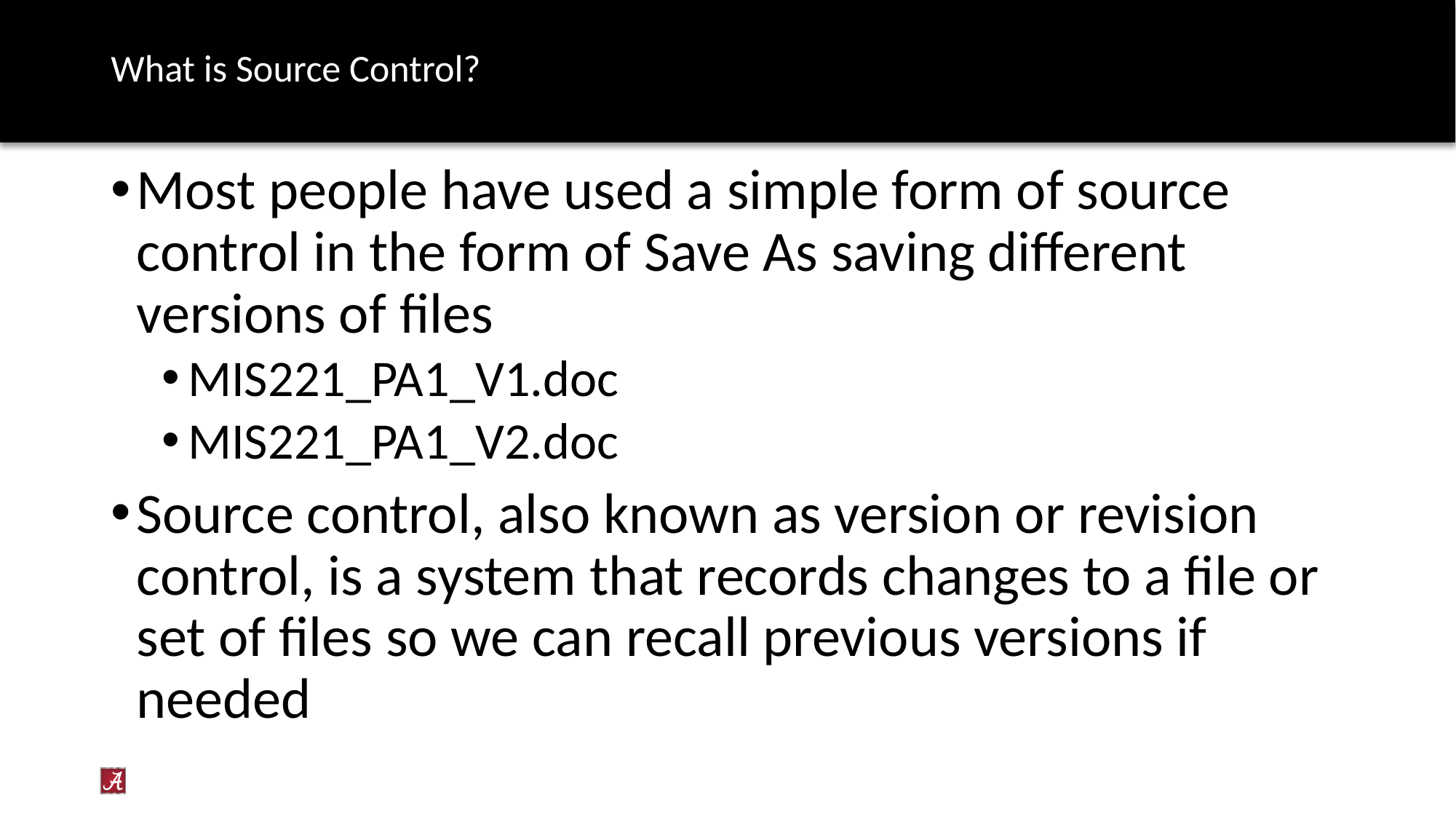

# What is Source Control?
Most people have used a simple form of source control in the form of Save As saving different versions of files
MIS221_PA1_V1.doc
MIS221_PA1_V2.doc
Source control, also known as version or revision control, is a system that records changes to a file or set of files so we can recall previous versions if needed